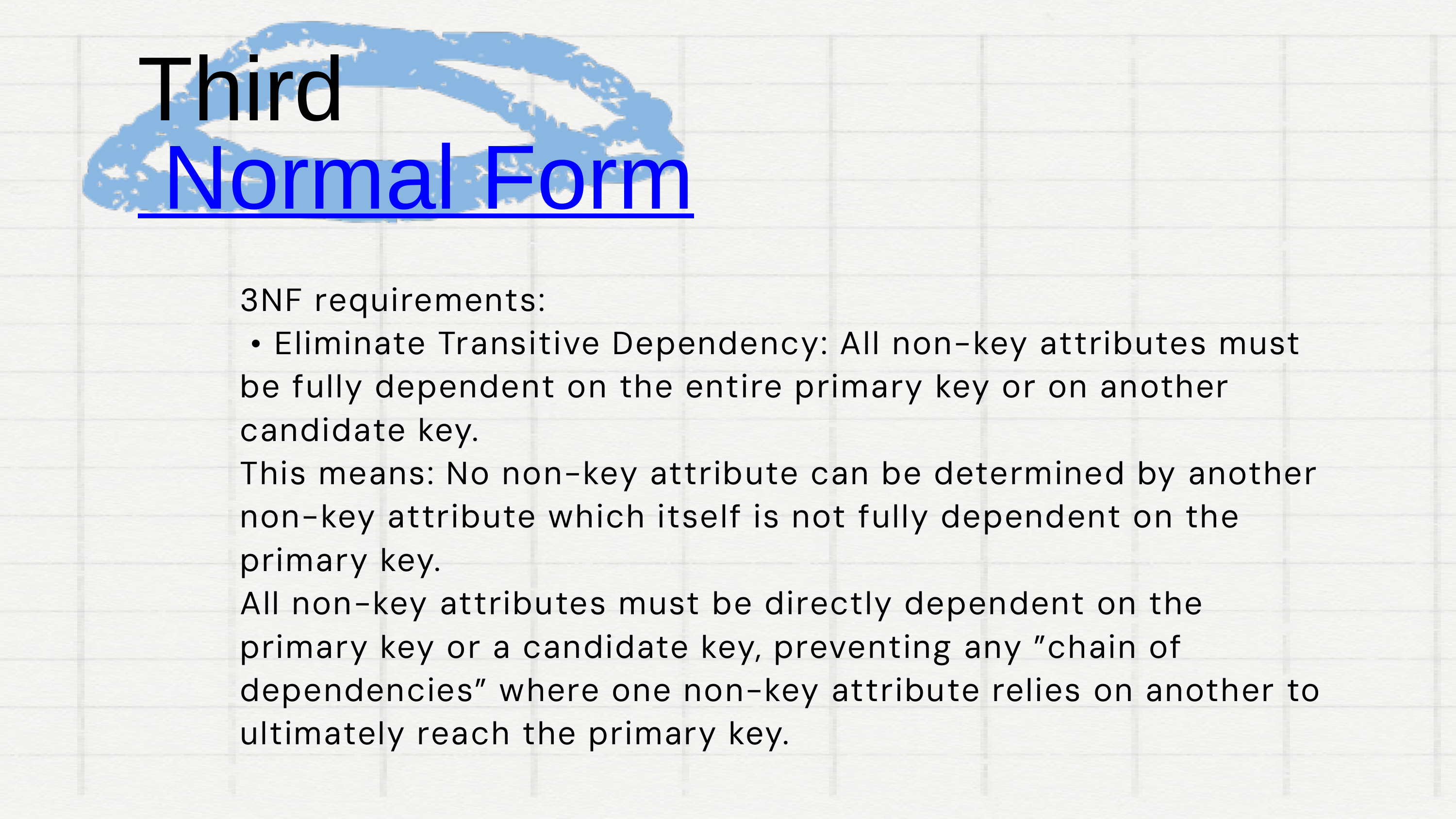

Third Normal Form

3NF requirements:
 • Eliminate Transitive Dependency: All non-key attributes must be fully dependent on the entire primary key or on another candidate key.
This means: No non-key attribute can be determined by another non-key attribute which itself is not fully dependent on the primary key.
All non-key attributes must be directly dependent on the primary key or a candidate key, preventing any ”chain of dependencies” where one non-key attribute relies on another to ultimately reach the primary key.